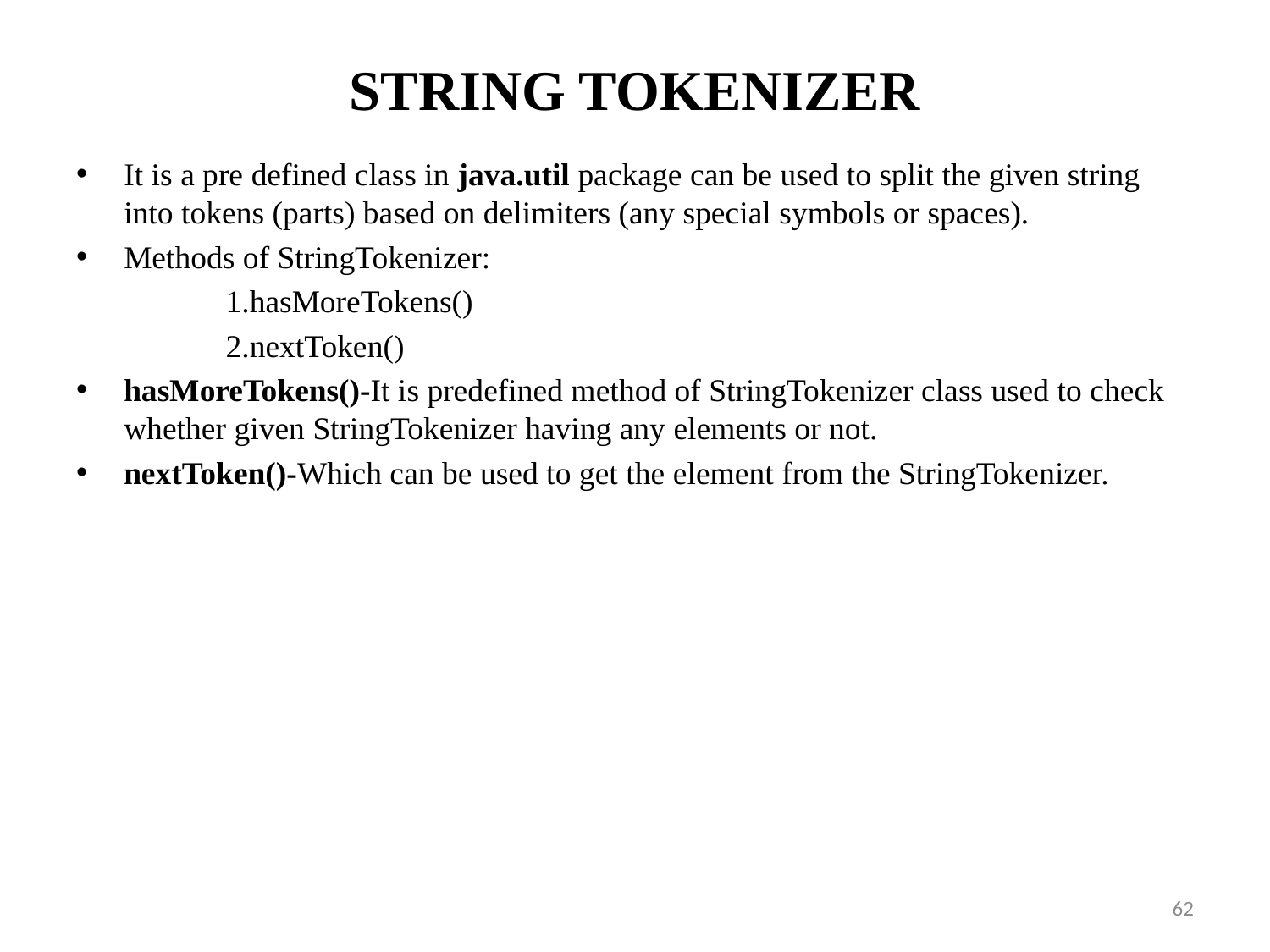

# STRING TOKENIZER
It is a pre defined class in java.util package can be used to split the given string into tokens (parts) based on delimiters (any special symbols or spaces).
Methods of StringTokenizer:
hasMoreTokens()
nextToken()
hasMoreTokens()-It is predefined method of StringTokenizer class used to check whether given StringTokenizer having any elements or not.
nextToken()-Which can be used to get the element from the StringTokenizer.
62